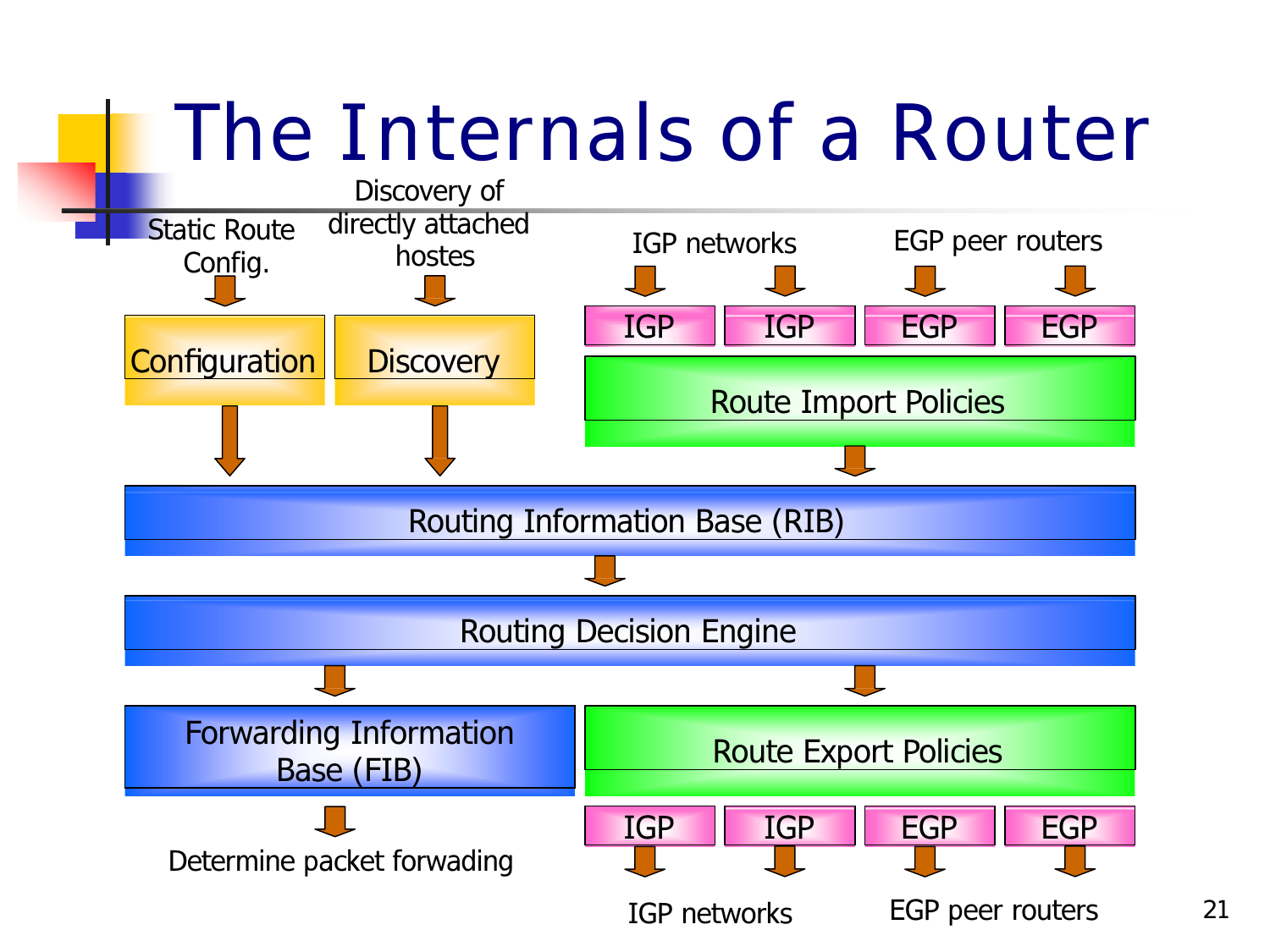

# The Internals of a Router
Discovery of
directly attached
Static Route
EGP peer routers
IGP networks
hostes
Config.

IGP

IGP

EGP

EGP

Configuration

Discovery

Route Import Policies

Routing Information Base (RIB)

Routing Decision Engine

Forwarding Information
Base (FIB)

Route Export Policies

IGP

IGP

EGP

EGP

Determine packet forwading

EGP peer routers
21
IGP networks